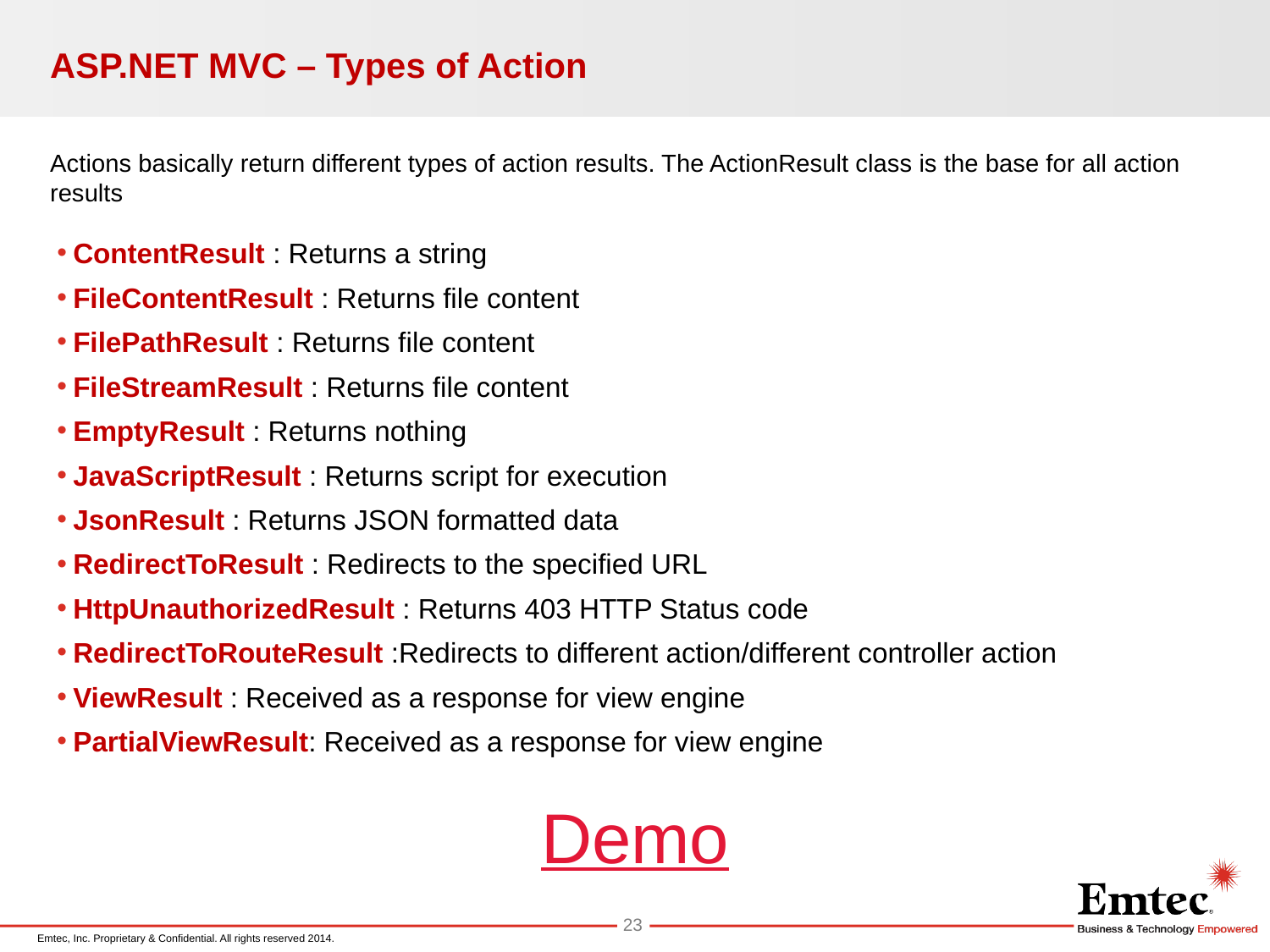

# ASP.NET MVC – Types of Action
Actions basically return different types of action results. The ActionResult class is the base for all action results

ContentResult : Returns a string
FileContentResult : Returns file content
FilePathResult : Returns file content
FileStreamResult : Returns file content
EmptyResult : Returns nothing
JavaScriptResult : Returns script for execution
JsonResult : Returns JSON formatted data
RedirectToResult : Redirects to the specified URL
HttpUnauthorizedResult : Returns 403 HTTP Status code
RedirectToRouteResult :Redirects to different action/different controller action
ViewResult : Received as a response for view engine
PartialViewResult: Received as a response for view engine

Demo
23
Emtec, Inc. Proprietary & Confidential. All rights reserved 2014.